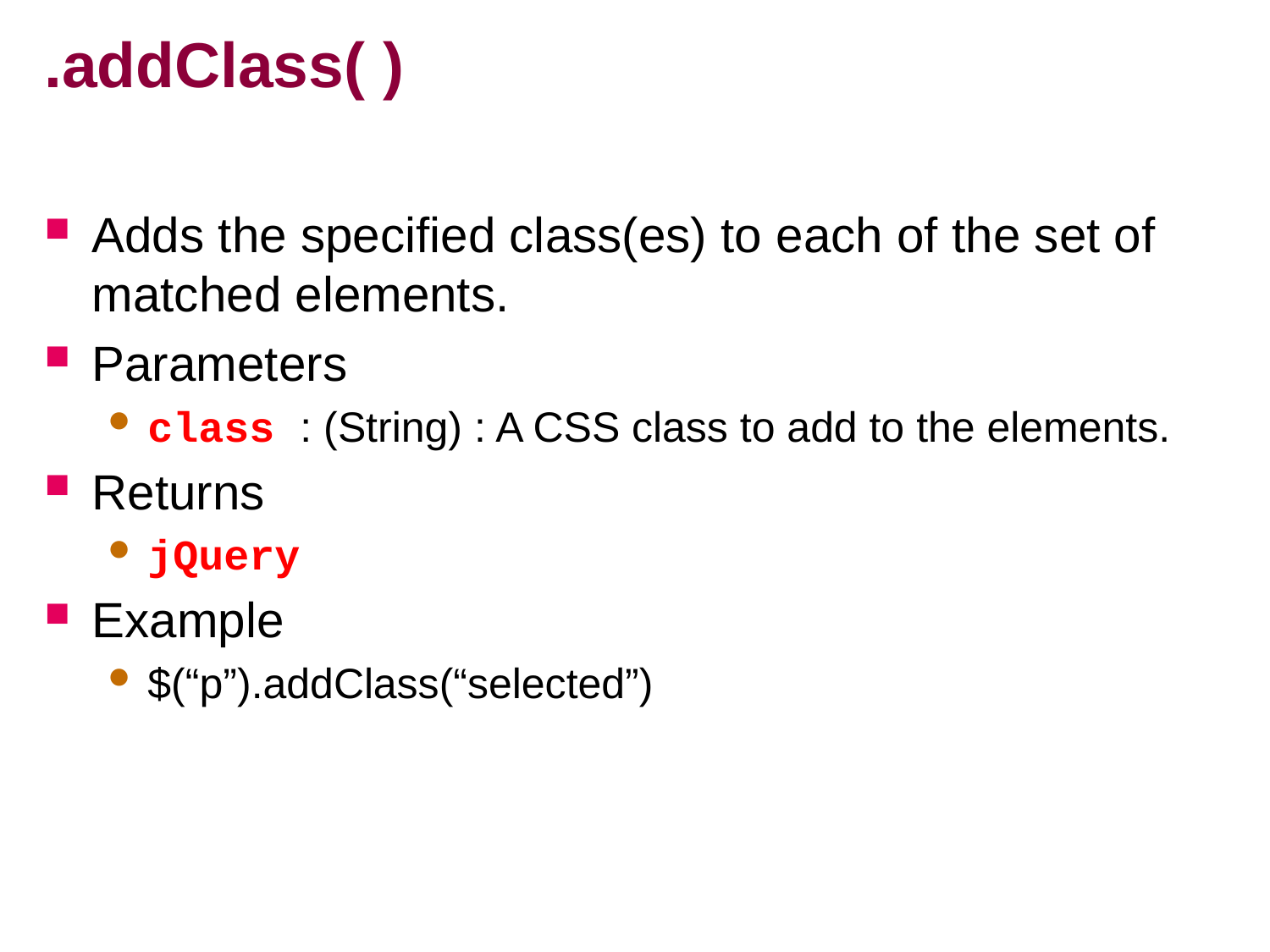

# .addClass( )
Adds the specified class(es) to each of the set of matched elements.
Parameters
class : (String) : A CSS class to add to the elements.
Returns
jQuery
Example
$(“p”).addClass(“selected”)